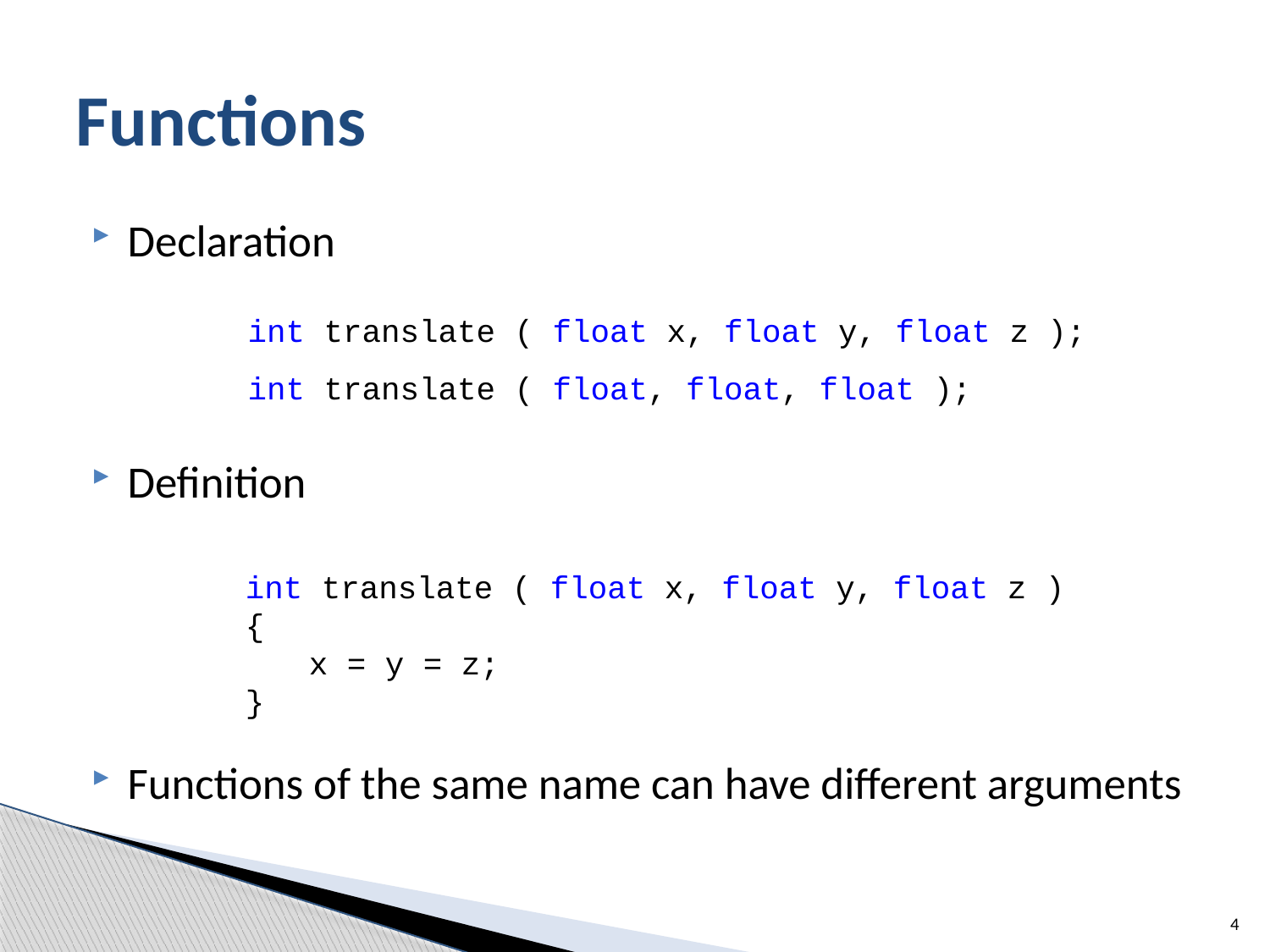

# Functions
Declaration

Definition

Functions of the same name can have different arguments
int translate ( float x, float y, float z );
int translate ( float, float, float );
int translate ( float x, float y, float z )
{
x = y = z;
}

4